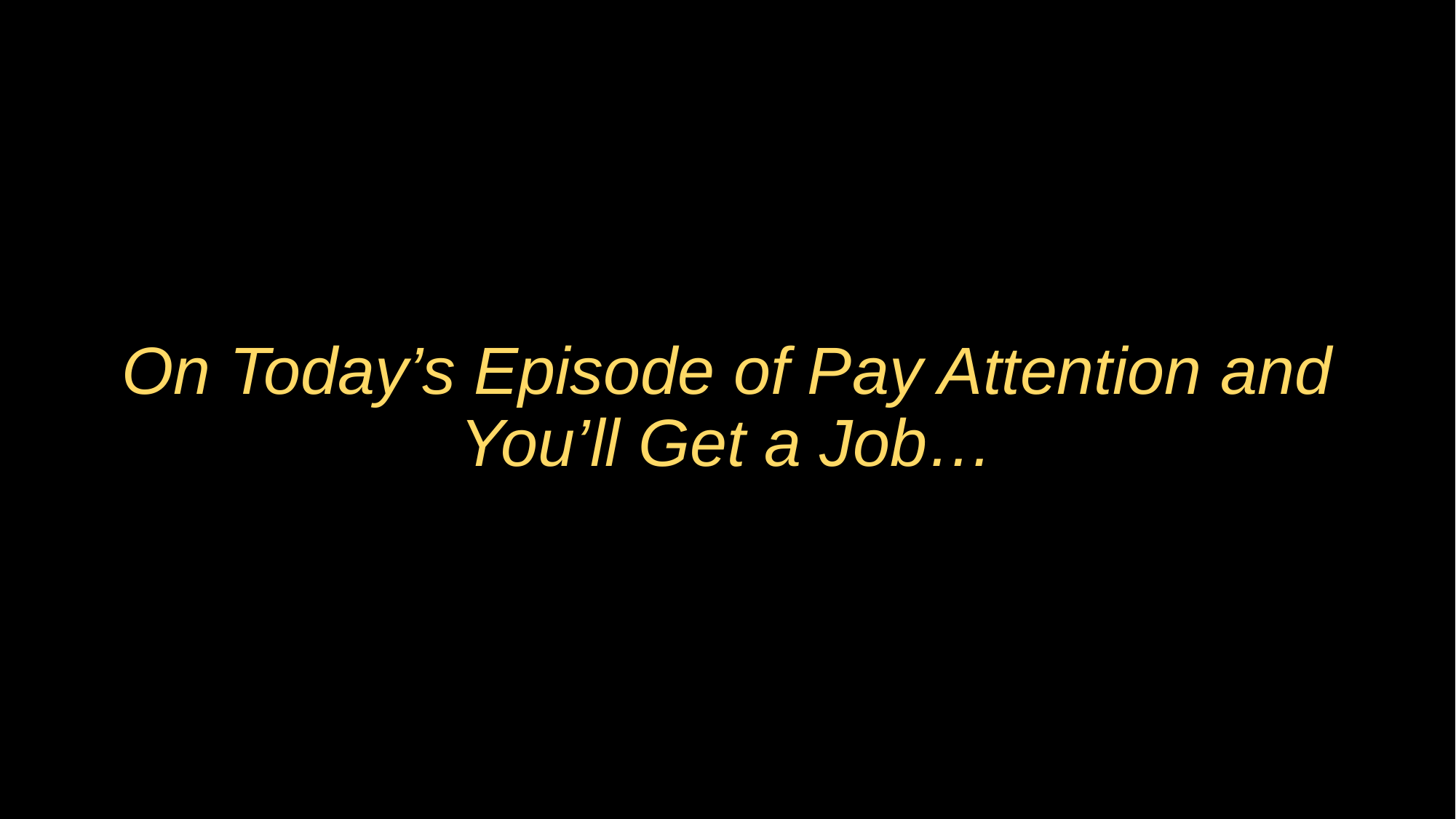

# On Today’s Episode of Pay Attention and You’ll Get a Job…